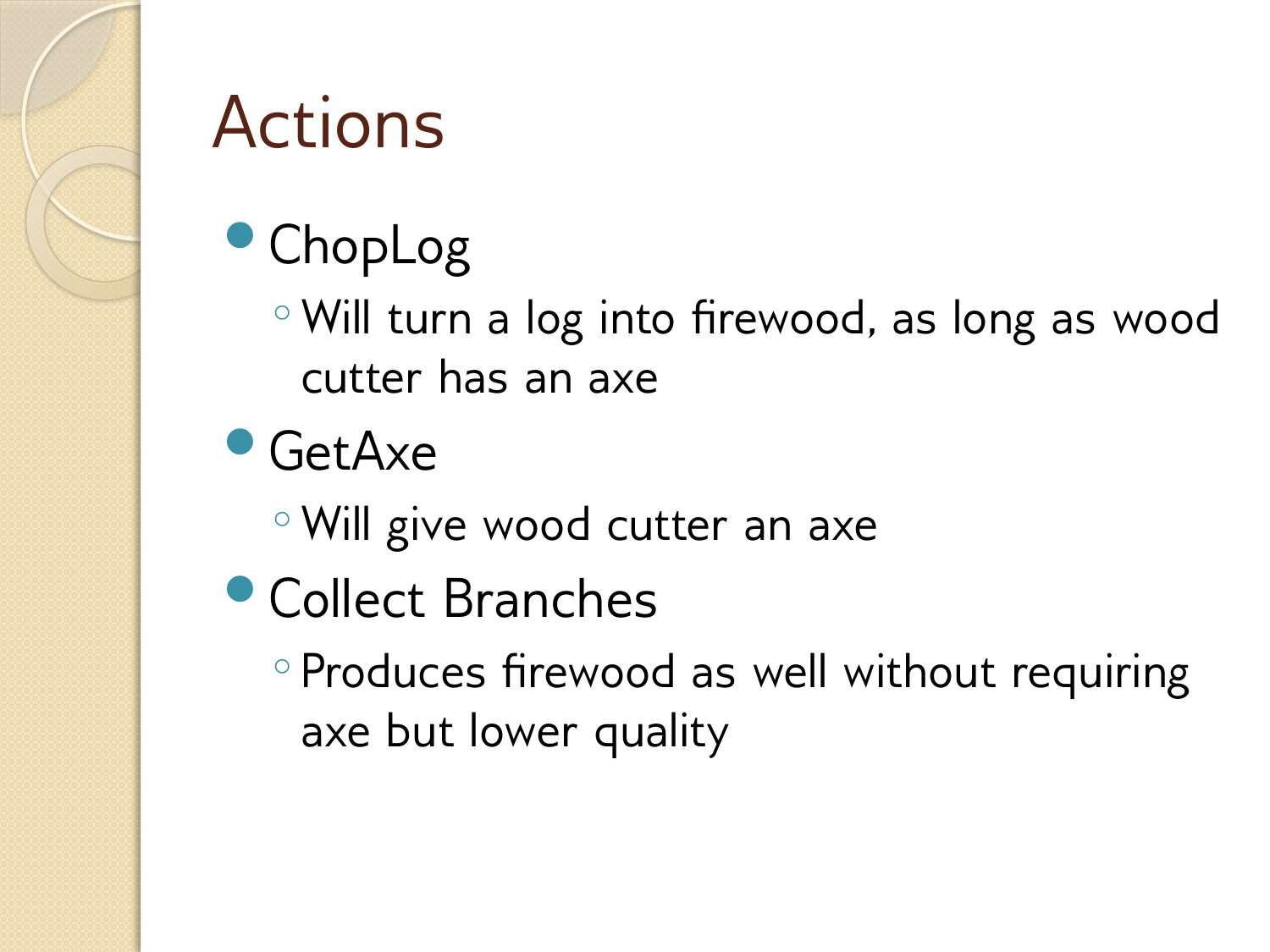

# Actions
ChopLog
Will turn a log into firewood, as long as wood cutter has an axe
GetAxe
Will give wood cutter an axe
Collect Branches
Produces firewood as well without requiring axe but lower quality